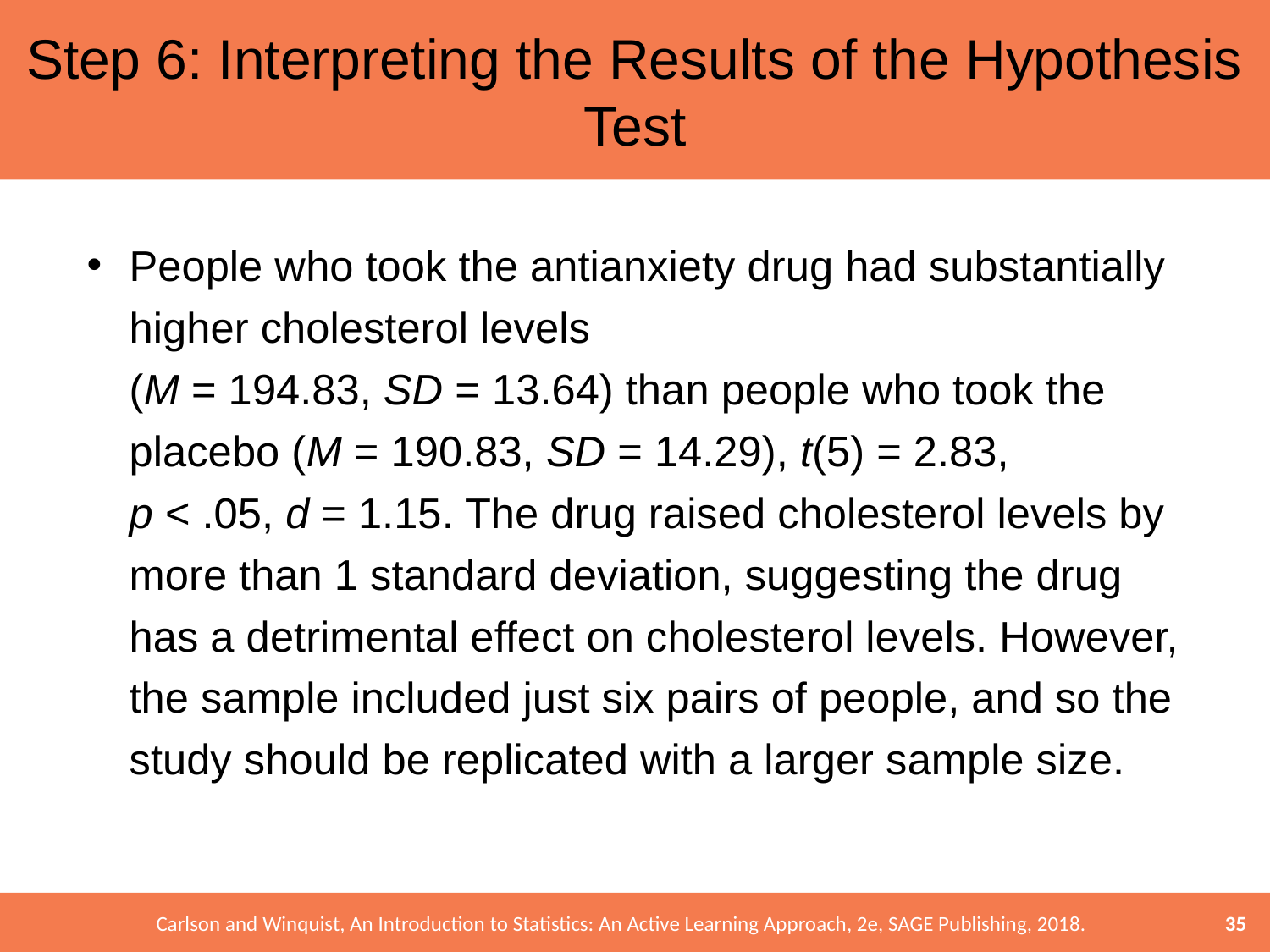

# Step 6: Interpreting the Results of the Hypothesis Test
People who took the antianxiety drug had substantially higher cholesterol levels
(M = 194.83, SD = 13.64) than people who took the placebo (M = 190.83, SD = 14.29), t(5) = 2.83,
p < .05, d = 1.15. The drug raised cholesterol levels by more than 1 standard deviation, suggesting the drug has a detrimental effect on cholesterol levels. However, the sample included just six pairs of people, and so the study should be replicated with a larger sample size.
35
Carlson and Winquist, An Introduction to Statistics: An Active Learning Approach, 2e, SAGE Publishing, 2018.